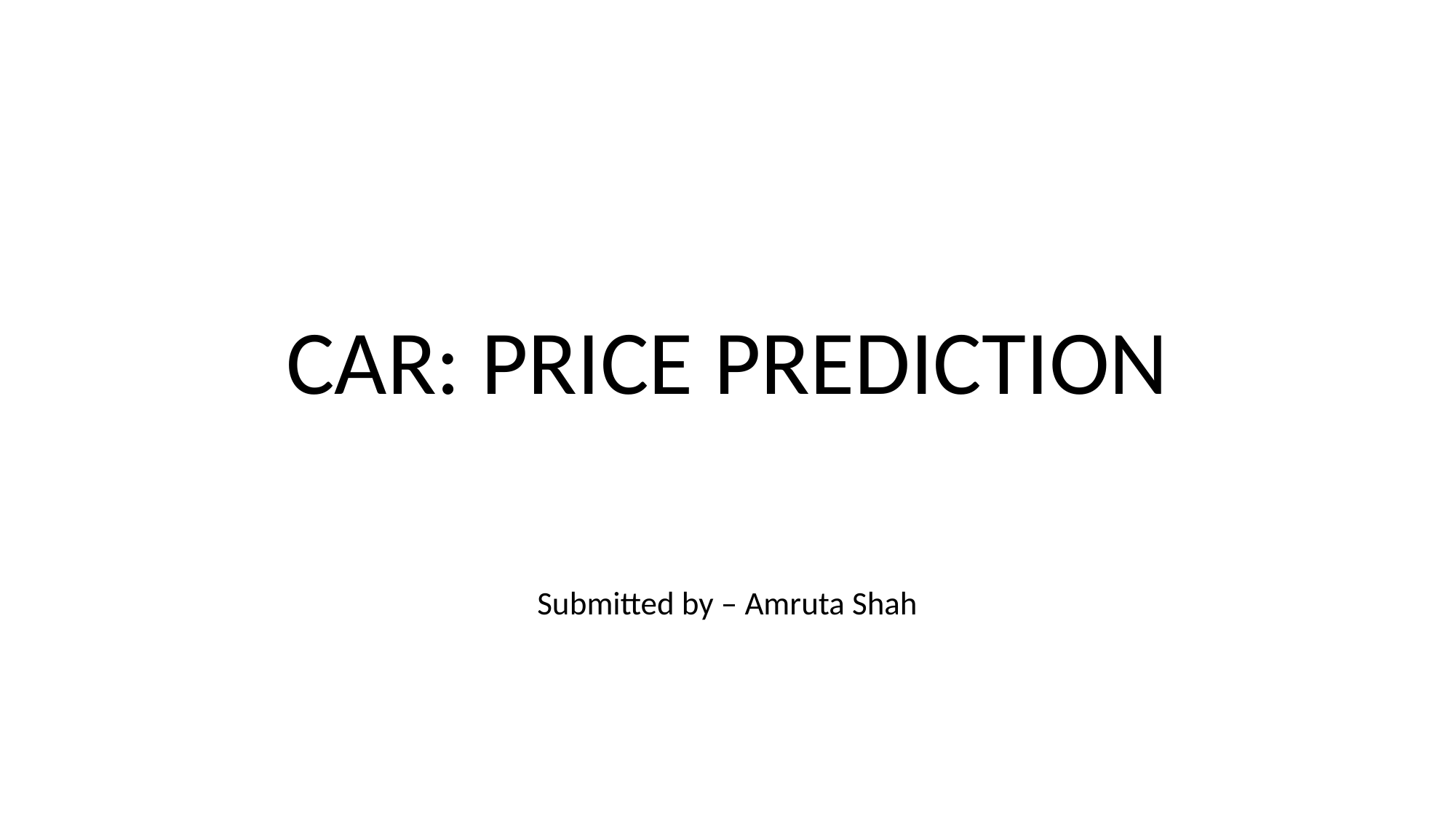

# CAR: PRICE PREDICTION

Submitted by – Amruta Shah